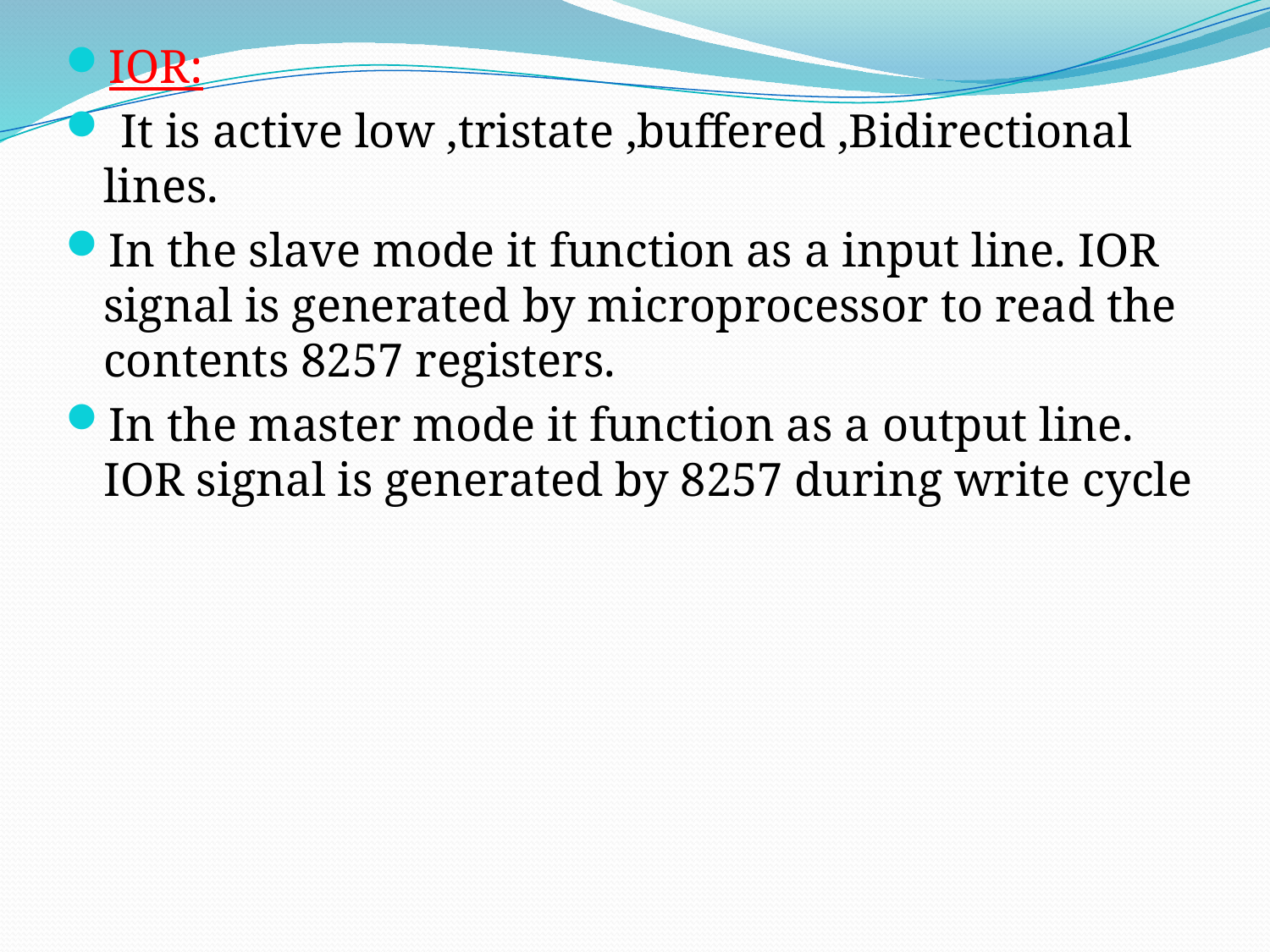

IOR:
 It is active low ,tristate ,buffered ,Bidirectional lines.
In the slave mode it function as a input line. IOR signal is generated by microprocessor to read the contents 8257 registers.
In the master mode it function as a output line. IOR signal is generated by 8257 during write cycle